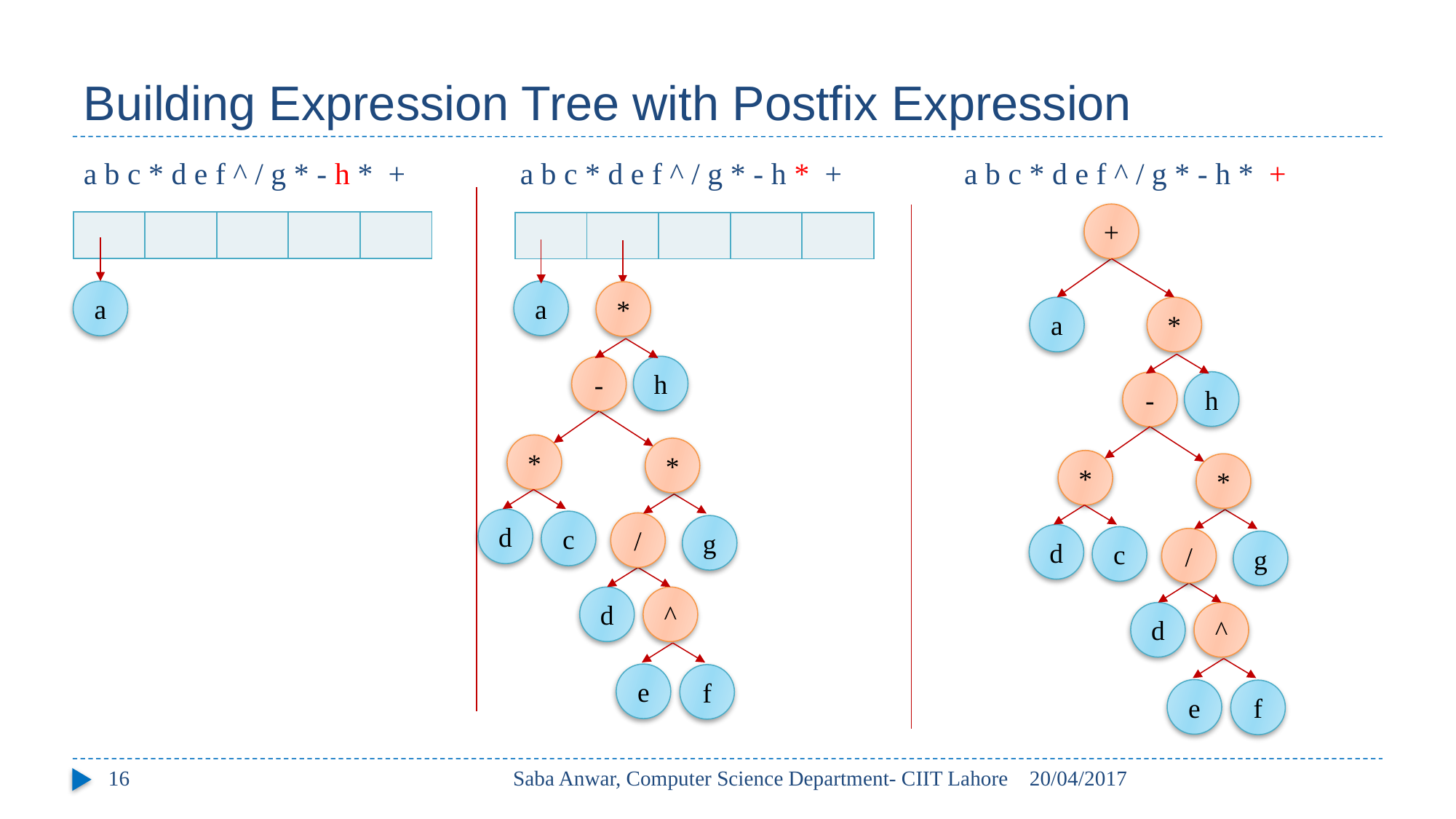

# Building Expression Tree with Postfix Expression
a b c * d e f ^ / g * - h *  +		a b c * d e f ^ / g * - h *  +		 a b c * d e f ^ / g * - h *  +

+
|  |  |  |  |  |
| --- | --- | --- | --- | --- |
|  |  |  |  |  |
| --- | --- | --- | --- | --- |
a
a
*
a
*
h
-
h
-
*
*
*
*
d
c
/
g
d
c
/
g
d
^
d
^
e
f
e
f
16
Saba Anwar, Computer Science Department- CIIT Lahore
20/04/2017